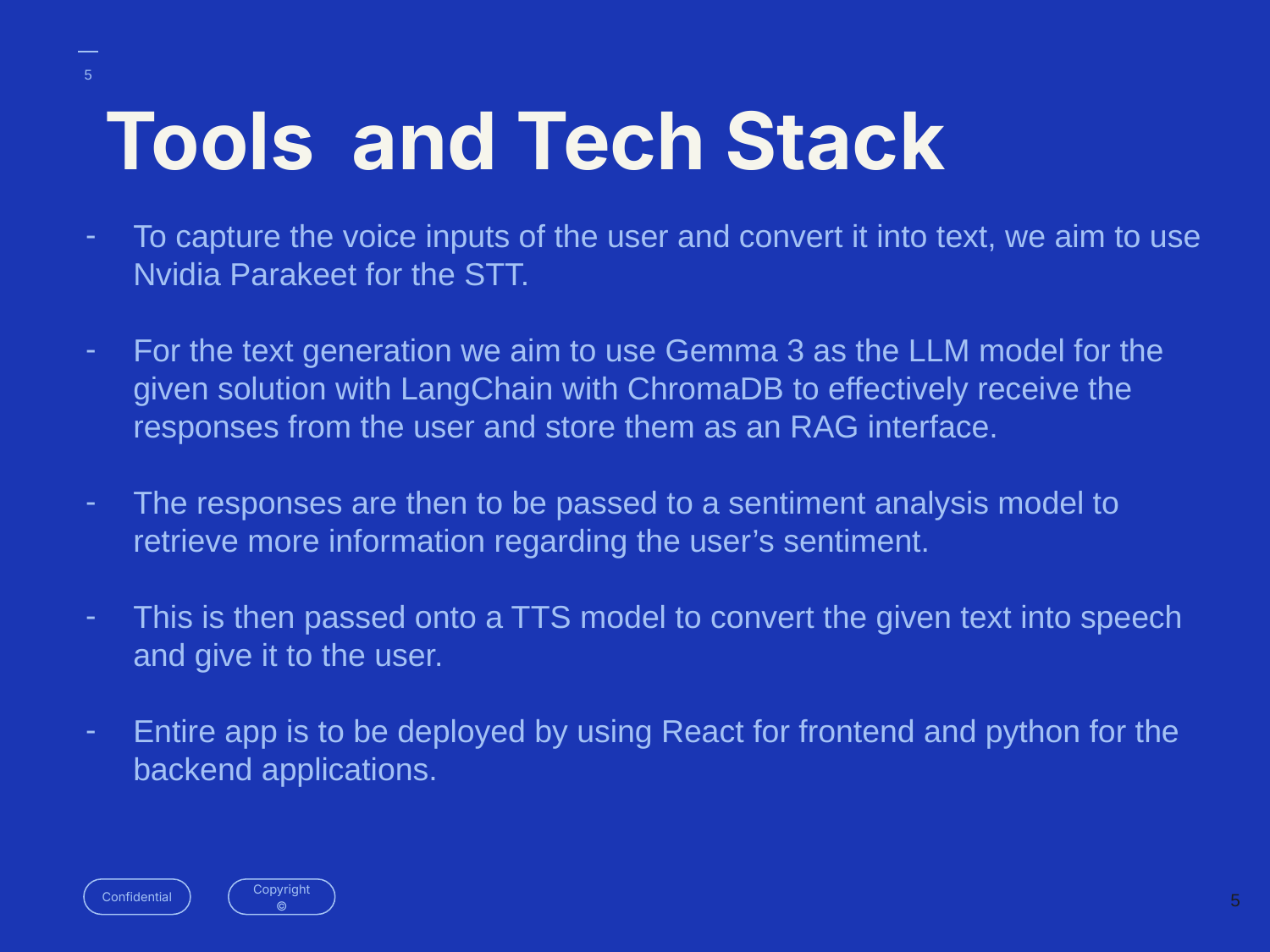

# Tools  and Tech Stack
To capture the voice inputs of the user and convert it into text, we aim to use Nvidia Parakeet for the STT.

For the text generation we aim to use Gemma 3 as the LLM model for the given solution with LangChain with ChromaDB to effectively receive the responses from the user and store them as an RAG interface.

The responses are then to be passed to a sentiment analysis model to retrieve more information regarding the user’s sentiment.

This is then passed onto a TTS model to convert the given text into speech and give it to the user.

Entire app is to be deployed by using React for frontend and python for the backend applications.

5